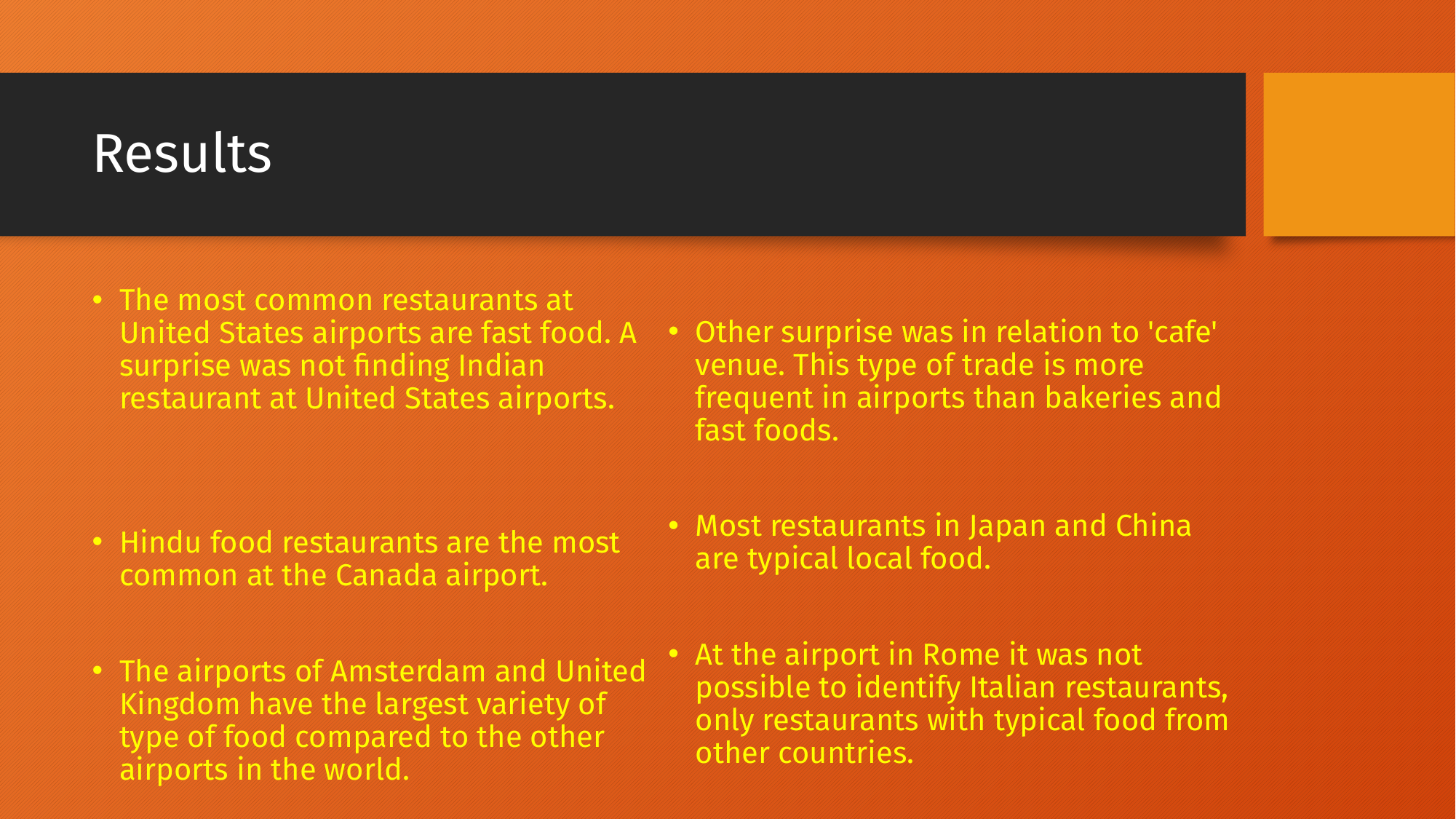

# Results
The most common restaurants at United States airports are fast food. A surprise was not finding Indian restaurant at United States airports.

Hindu food restaurants are the most common at the Canada airport.

The airports of Amsterdam and United Kingdom have the largest variety of type of food compared to the other airports in the world.

Other surprise was in relation to 'cafe' venue. This type of trade is more frequent in airports than bakeries and fast foods.

Most restaurants in Japan and China are typical local food.

At the airport in Rome it was not possible to identify Italian restaurants, only restaurants with typical food from other countries.